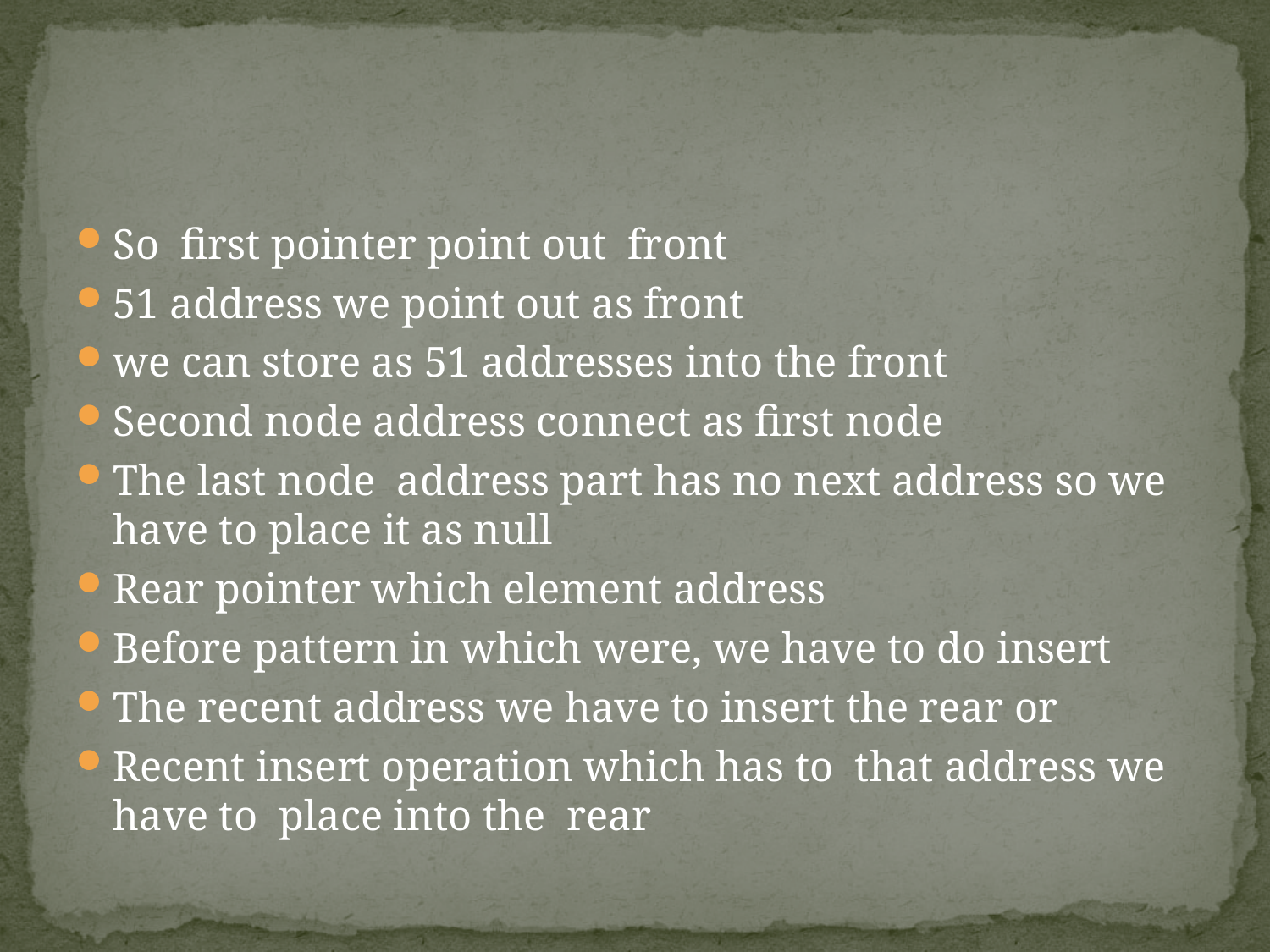

So  first pointer point out  front
51 address we point out as front
we can store as 51 addresses into the front
Second node address connect as first node
The last node  address part has no next address so we have to place it as null
Rear pointer which element address
Before pattern in which were, we have to do insert
The recent address we have to insert the rear or
Recent insert operation which has to  that address we have to  place into the  rear